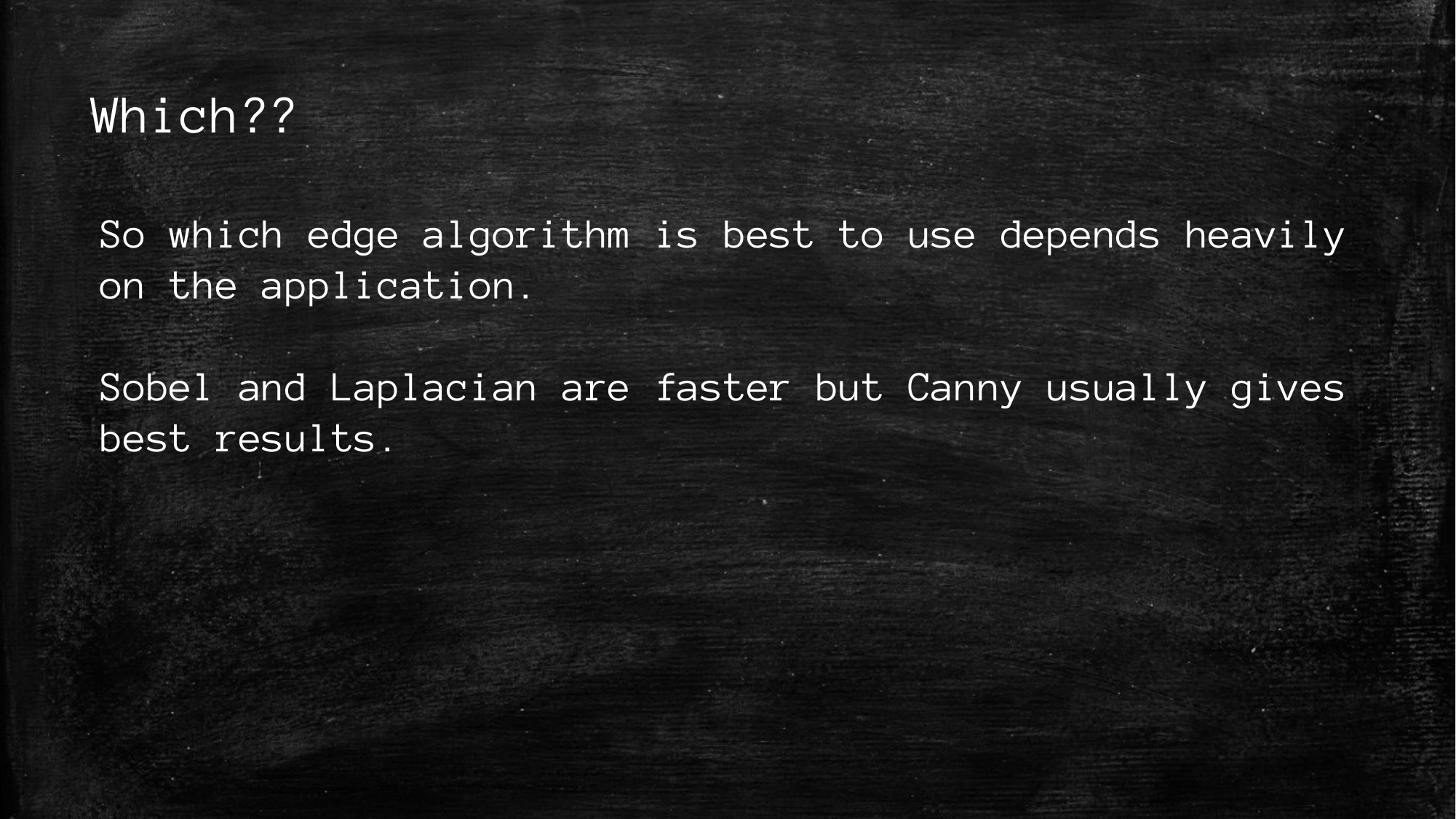

# Which??
So which edge algorithm is best to use depends heavily on the application.

Sobel and Laplacian are faster but Canny usually gives best results.